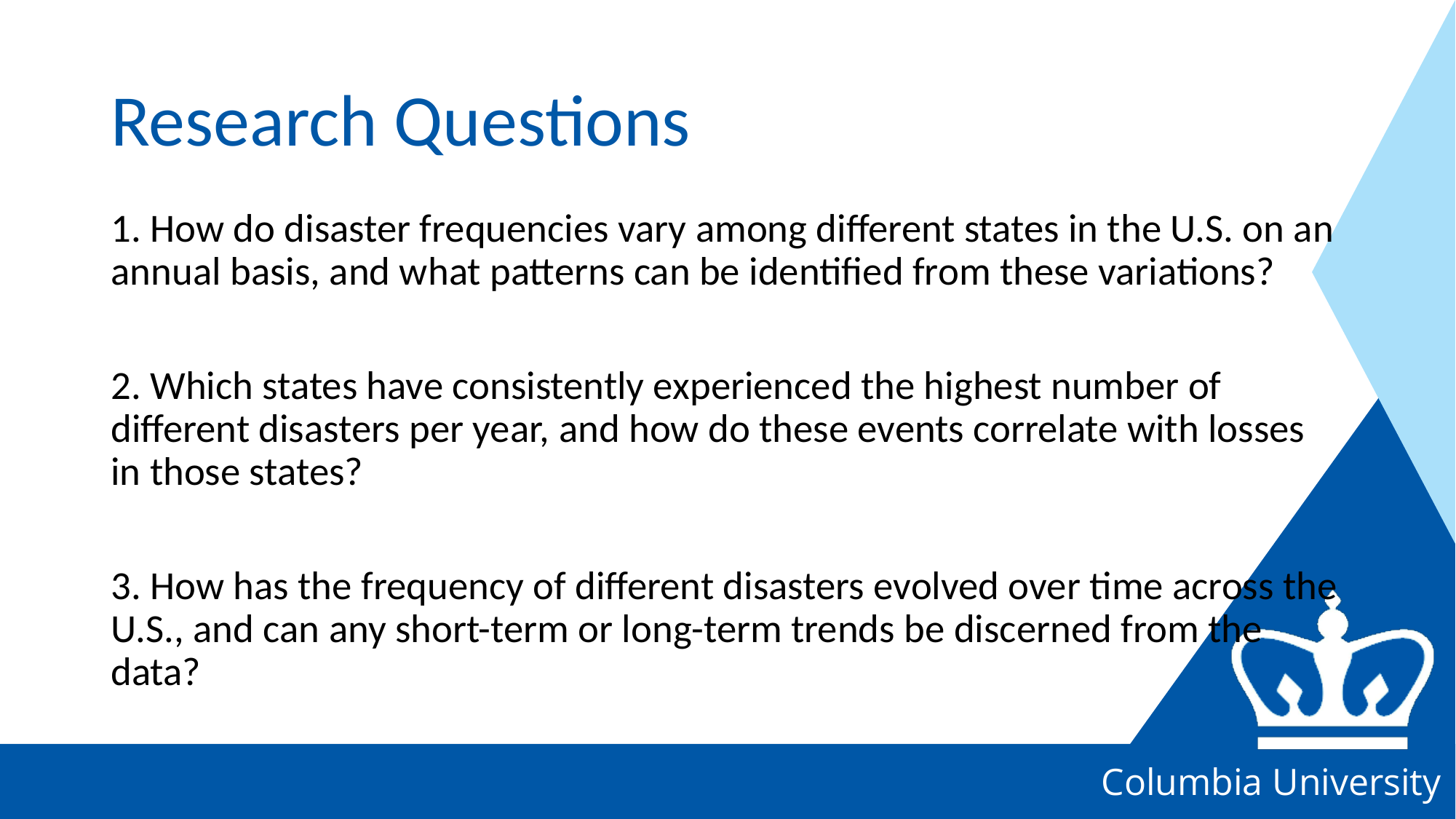

# Research Questions
1. How do disaster frequencies vary among different states in the U.S. on an annual basis, and what patterns can be identified from these variations?

2. Which states have consistently experienced the highest number of different disasters per year, and how do these events correlate with losses in those states?

3. How has the frequency of different disasters evolved over time across the U.S., and can any short-term or long-term trends be discerned from the data?